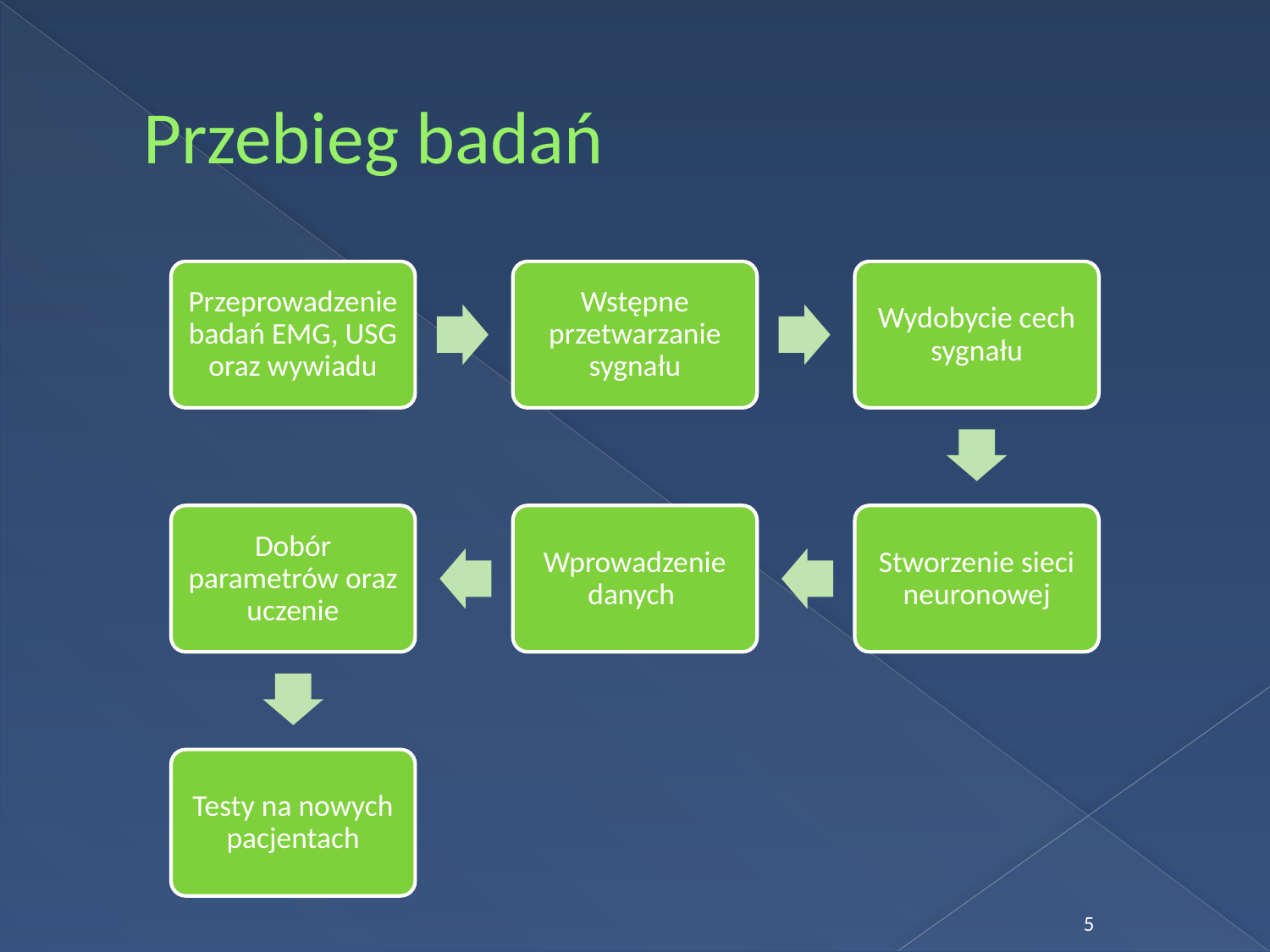

# Przebieg badań
Przeprowadzenie badań EMG, USG oraz wywiadu

Wstępne przetwarzanie sygnału

Wydobycie cech sygnału

Stworzenie sieci neuronowej

Wprowadzenie danych

Dobór parametrów oraz uczenie

Testy na nowych pacjentach
5